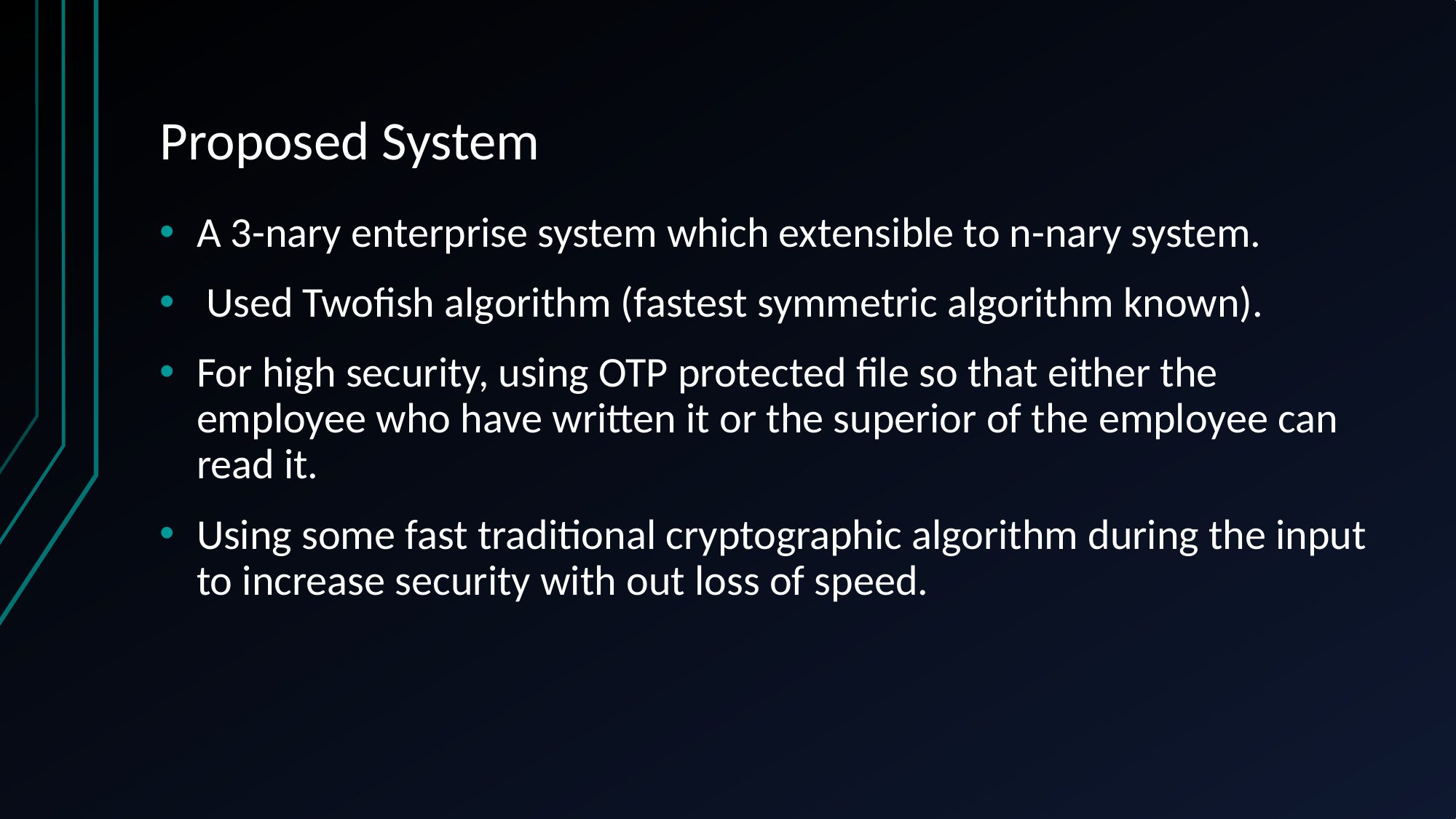

# Proposed System
A 3-nary enterprise system which extensible to n-nary system.
 Used Twofish algorithm (fastest symmetric algorithm known).
For high security, using OTP protected file so that either the employee who have written it or the superior of the employee can read it.
Using some fast traditional cryptographic algorithm during the input to increase security with out loss of speed.